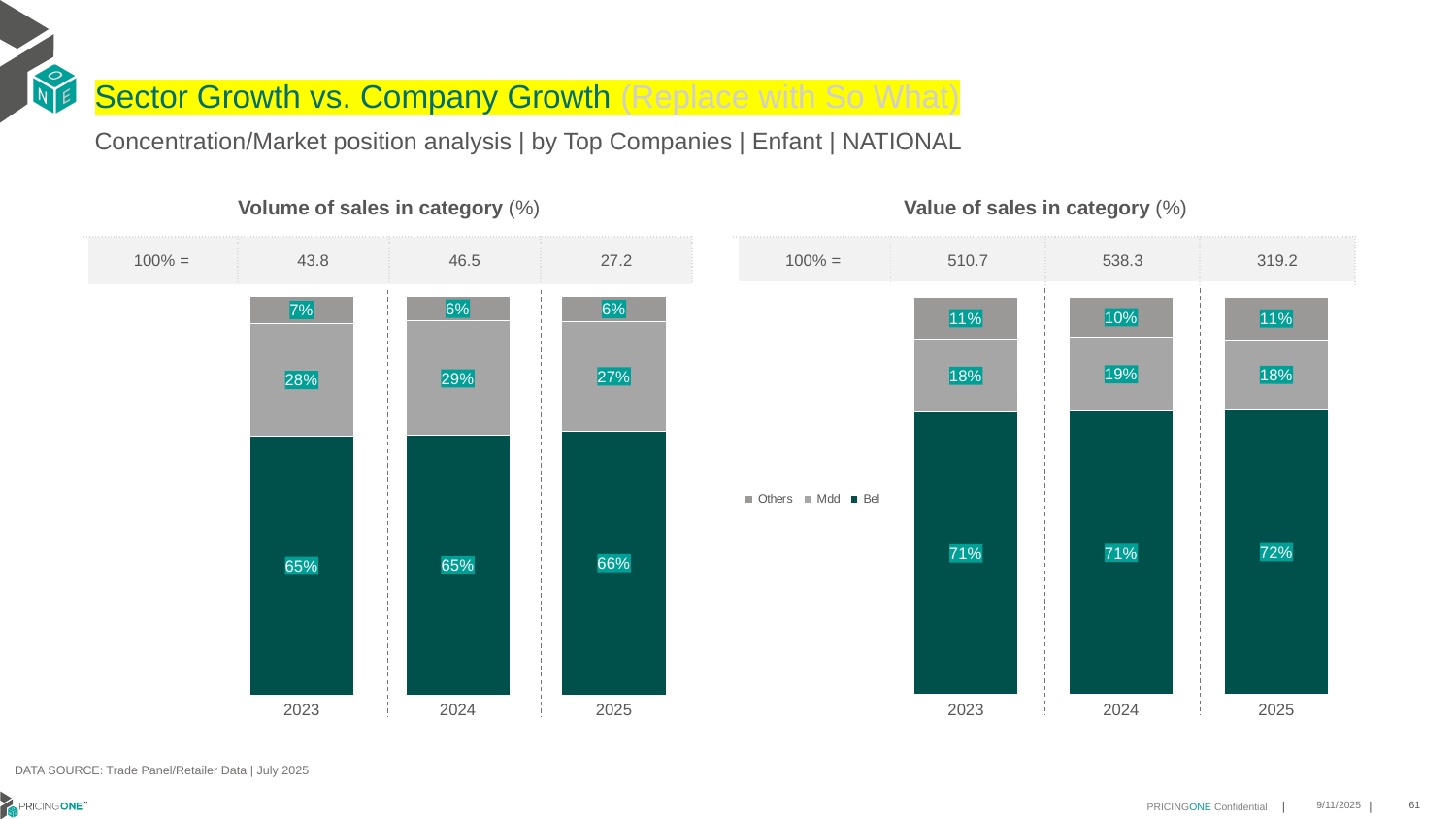

# Sector Growth vs. Company Growth (Replace with So What)
Concentration/Market position analysis | by Top Companies | Enfant | NATIONAL
| Volume of sales in category (%) |  |  |  |
| --- | --- | --- | --- |
| 100% = | 43.8 | 46.5 | 27.2 |
| Value of sales in category (%) |  |  |  |
| --- | --- | --- | --- |
| 100% = | 510.7 | 538.3 | 319.2 |

### Chart

| Category | Bel | Mdd | Others |
|---|---|---|---|
| 2023 | 0.6488869002693202 | 0.28247817933503744 | 0.06863492039564241 |
| 2024 | 0.6506714271131302 | 0.2870903703298211 | 0.062238202557048664 |
| 2025 | 0.6619735905804297 | 0.2744498994916813 | 0.06357650992788896 |

### Chart

| Category | Bel | Mdd | Others |
|---|---|---|---|
| 2023 | 0.7107743111049288 | 0.18244763212892554 | 0.1067780567661456 |
| 2024 | 0.7129287989338677 | 0.18553130066392304 | 0.10153990040220923 |
| 2025 | 0.7168576631931147 | 0.17500627011528505 | 0.10813606669160018 |
DATA SOURCE: Trade Panel/Retailer Data | July 2025

9/11/2025
61